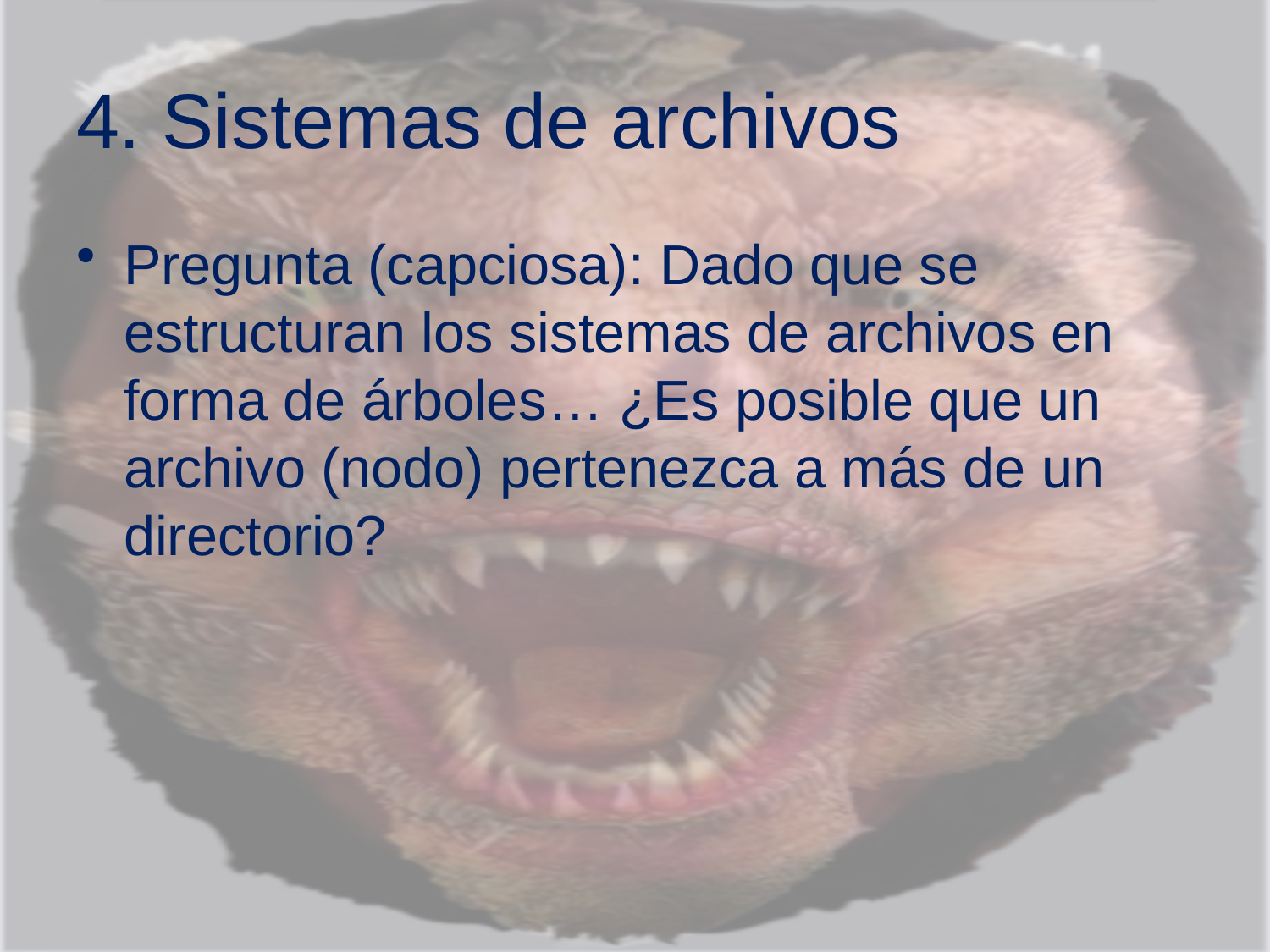

# 4. Sistemas de archivos
Pregunta (capciosa): Dado que se estructuran los sistemas de archivos en forma de árboles… ¿Es posible que un archivo (nodo) pertenezca a más de un directorio?